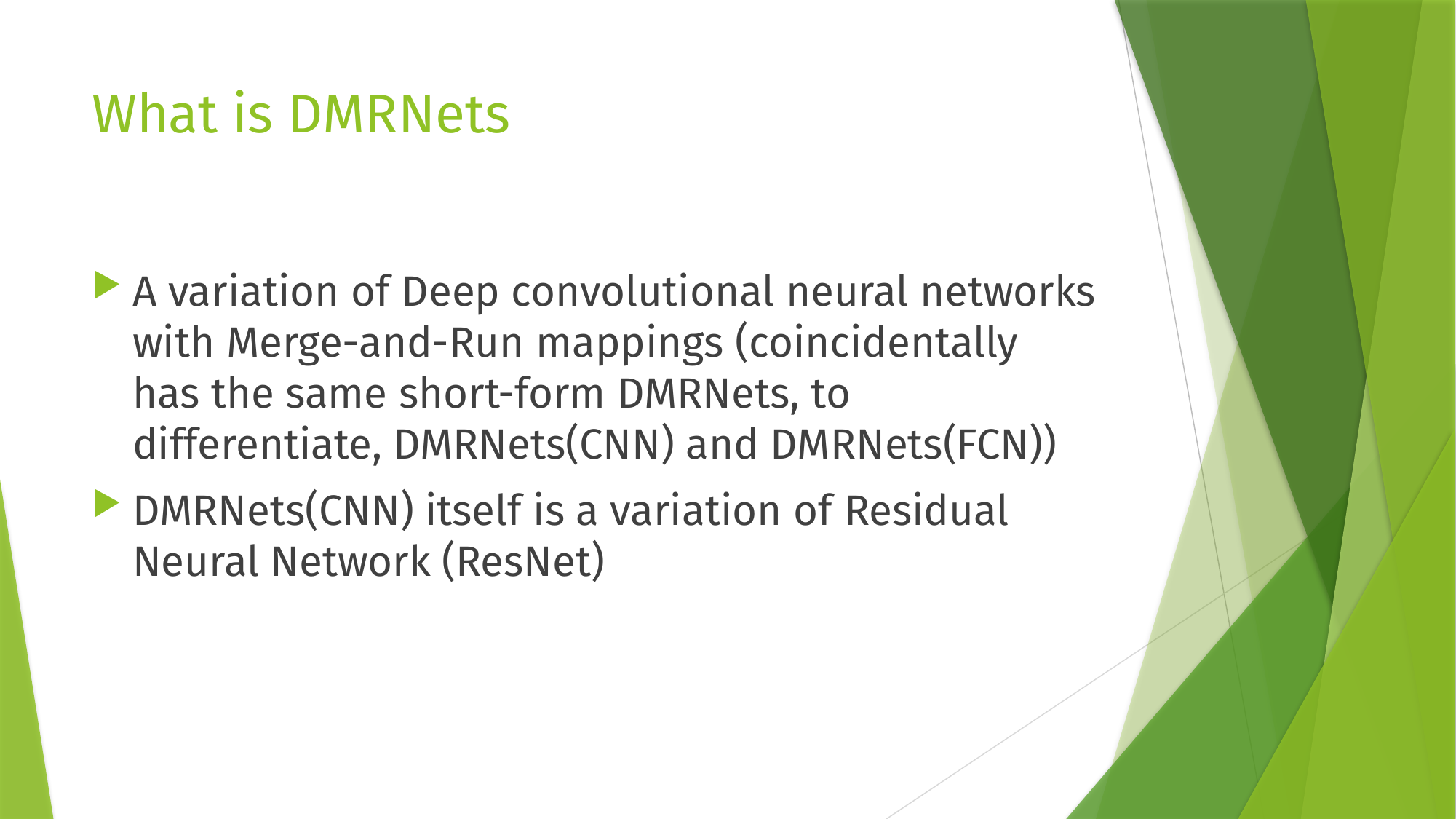

# What is DMRNets
A variation of Deep convolutional neural networks with Merge-and-Run mappings (coincidentally has the same short-form DMRNets, to differentiate, DMRNets(CNN) and DMRNets(FCN))
DMRNets(CNN) itself is a variation of Residual Neural Network (ResNet)